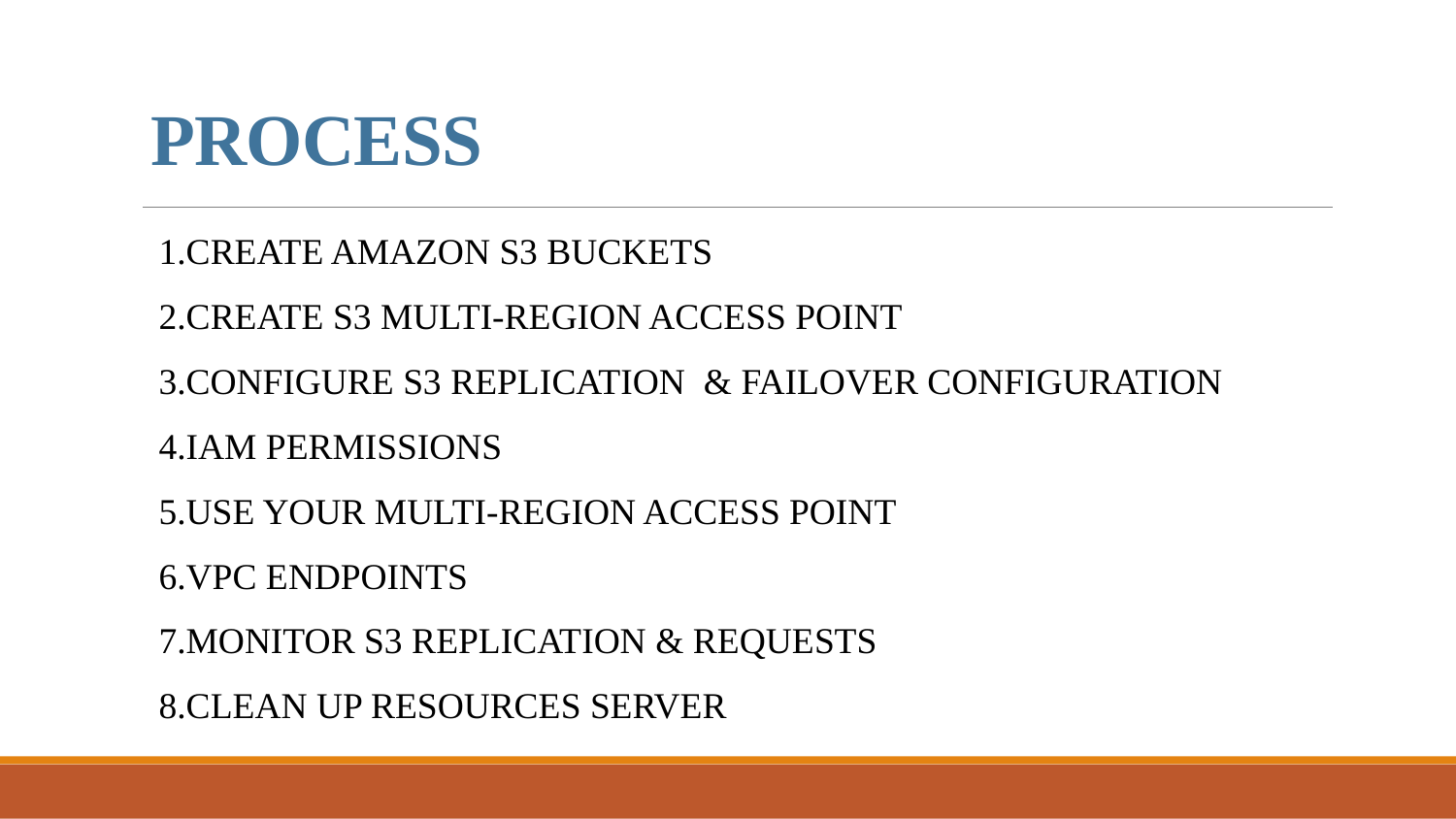

# PROCESS
1.Create amazon s3 buckets
2.CREATE s3 multi-region access point
3.Configure s3 replication  & failover configuration
4.Iam permissions
5.Use your multi-region access point
6.Vpc endpoints
7.MoNitor s3 replication & requests
8.Clean up resources server